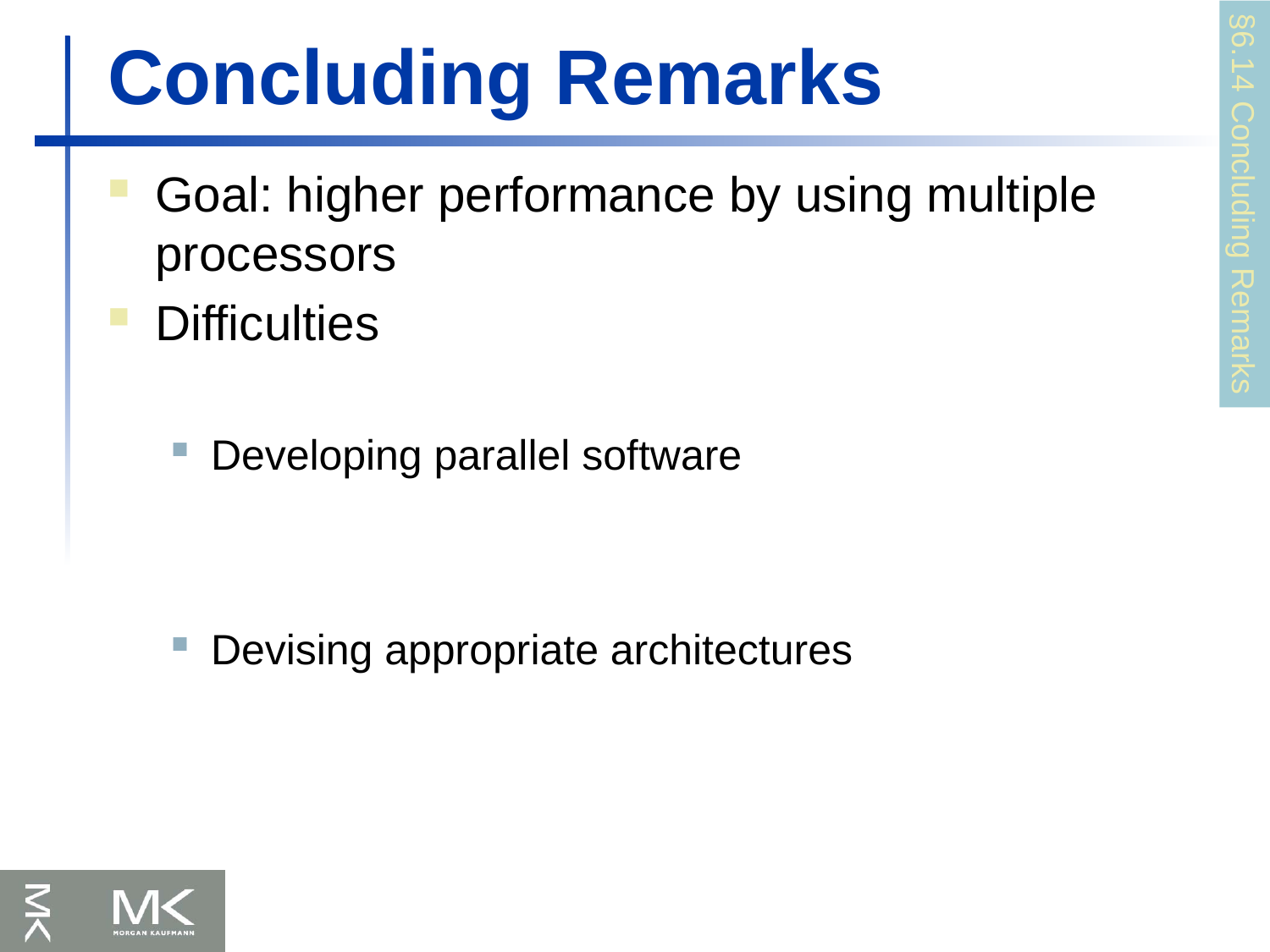

# Concluding Remarks
Goal: higher performance by using multiple processors
Difficulties

Developing parallel software

Devising appropriate architectures

§6.14 Concluding Remarks